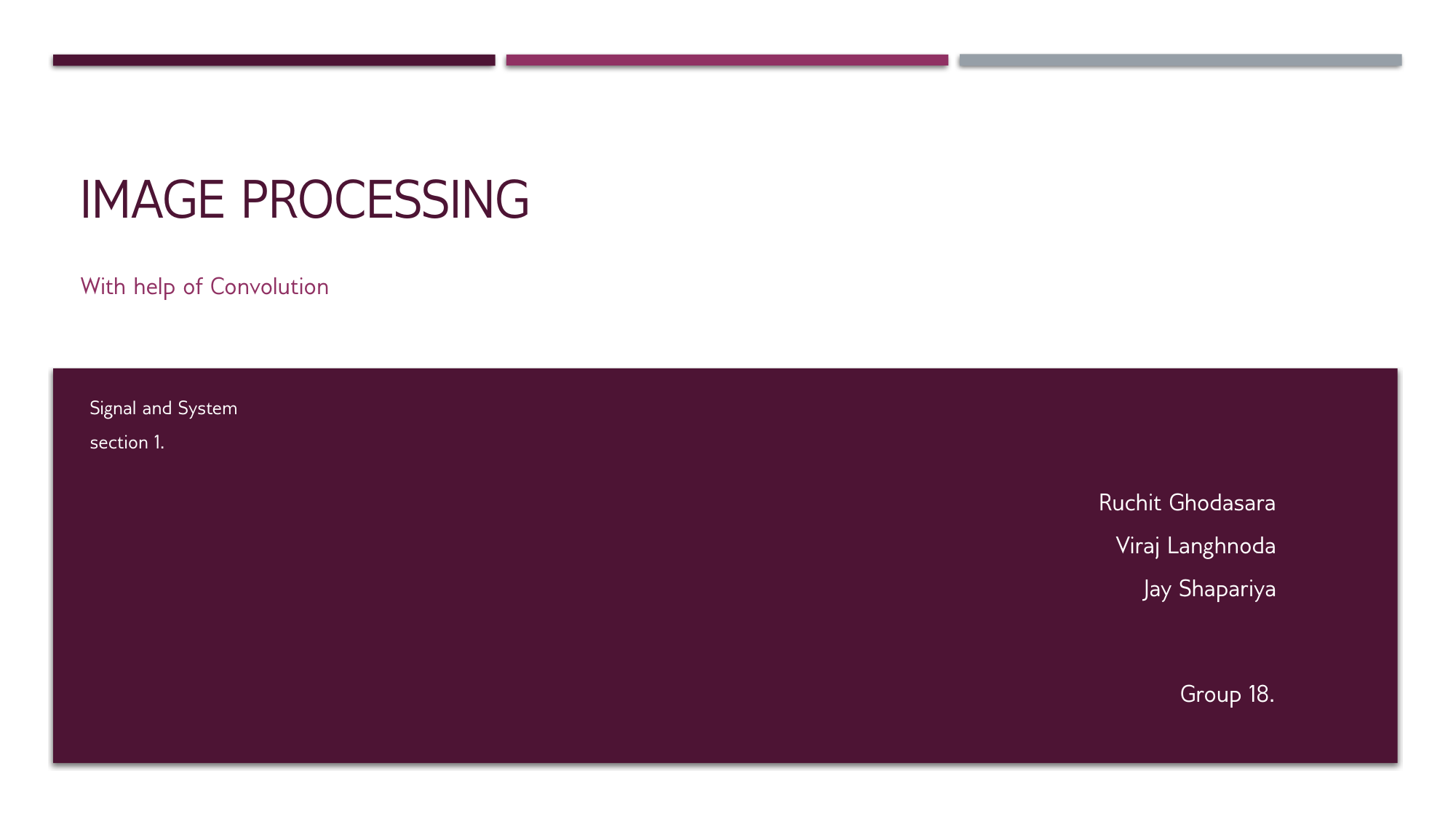

# Image Processing
With help of Convolution
Signal and System
section 1.
Ruchit Ghodasara
Viraj Langhnoda
Jay Shapariya
Group 18.